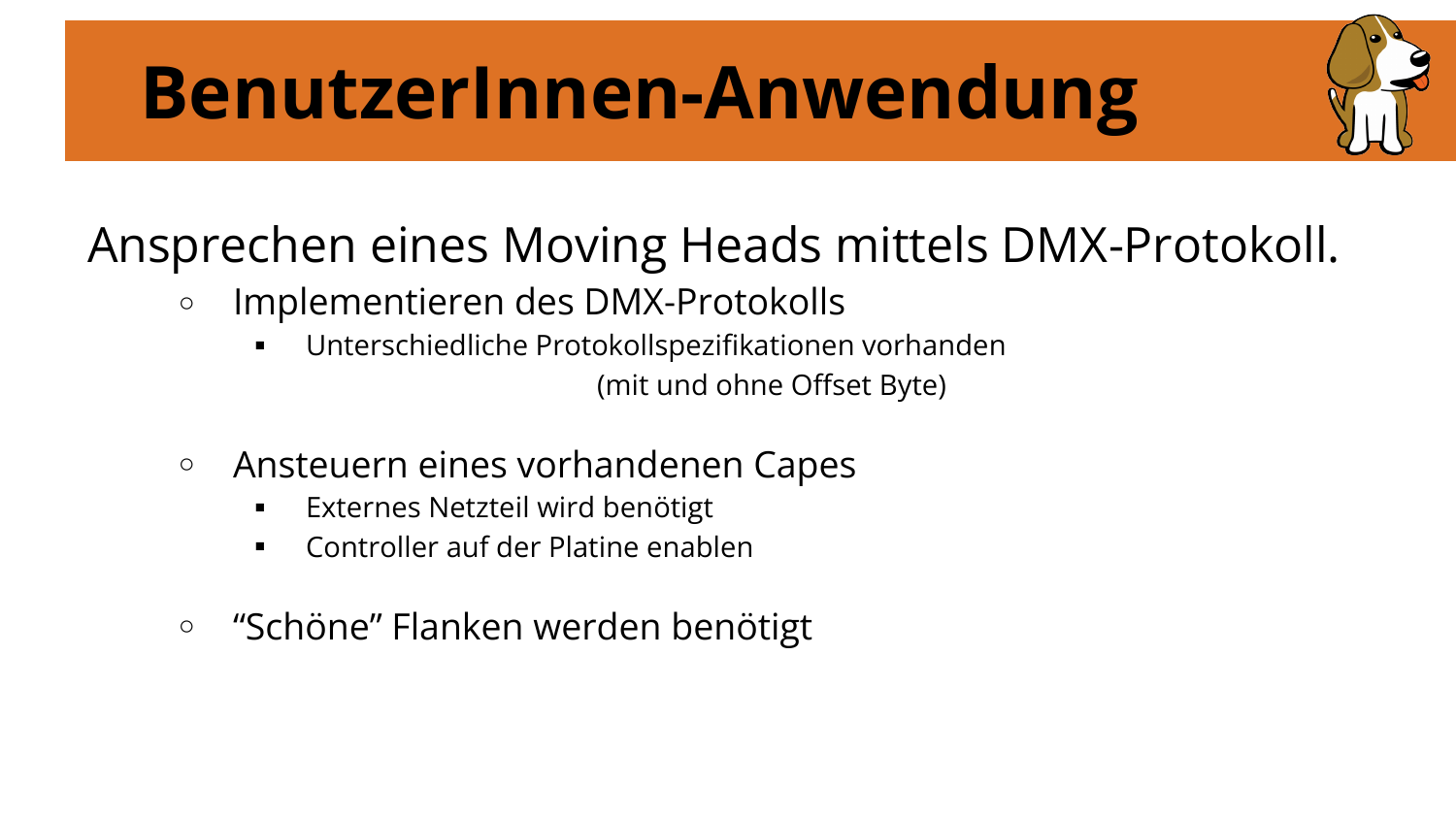

# BenutzerInnen-Anwendung
Ansprechen eines Moving Heads mittels DMX-Protokoll.
Implementieren des DMX-Protokolls
Unterschiedliche Protokollspezifikationen vorhanden 					(mit und ohne Offset Byte)

Ansteuern eines vorhandenen Capes
Externes Netzteil wird benötigt
Controller auf der Platine enablen

“Schöne” Flanken werden benötigt